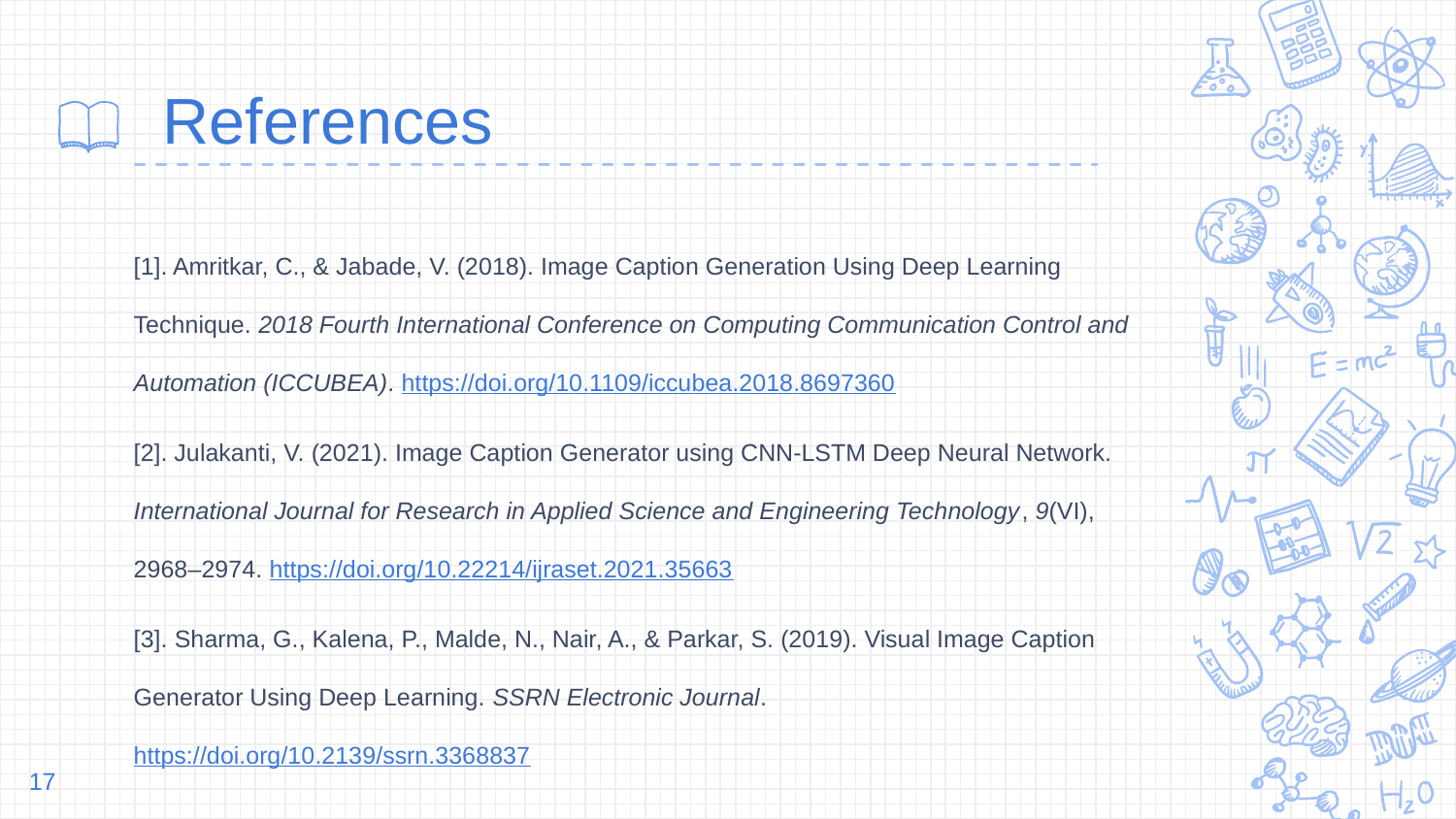

# References

[1]. Amritkar, C., & Jabade, V. (2018). Image Caption Generation Using Deep Learning Technique. 2018 Fourth International Conference on Computing Communication Control and Automation (ICCUBEA). https://doi.org/10.1109/iccubea.2018.8697360
[2]. Julakanti, V. (2021). Image Caption Generator using CNN-LSTM Deep Neural Network. International Journal for Research in Applied Science and Engineering Technology, 9(VI), 2968–2974. https://doi.org/10.22214/ijraset.2021.35663
[3]. Sharma, G., Kalena, P., Malde, N., Nair, A., & Parkar, S. (2019). Visual Image Caption Generator Using Deep Learning. SSRN Electronic Journal. https://doi.org/10.2139/ssrn.3368837

17